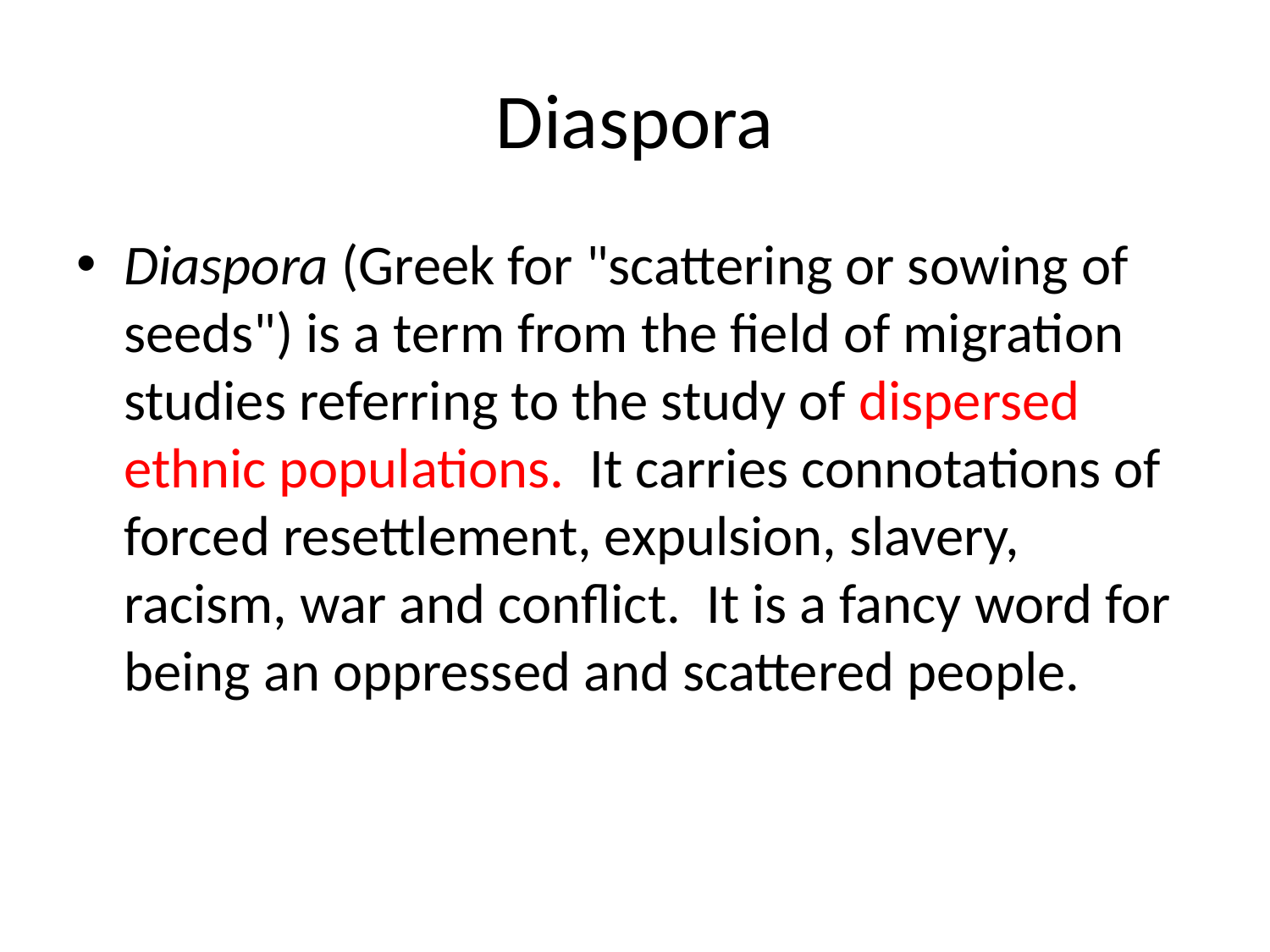

# Diaspora
Diaspora (Greek for "scattering or sowing of seeds") is a term from the field of migration studies referring to the study of dispersed ethnic populations.  It carries connotations of forced resettlement, expulsion, slavery, racism, war and conflict.  It is a fancy word for being an oppressed and scattered people.